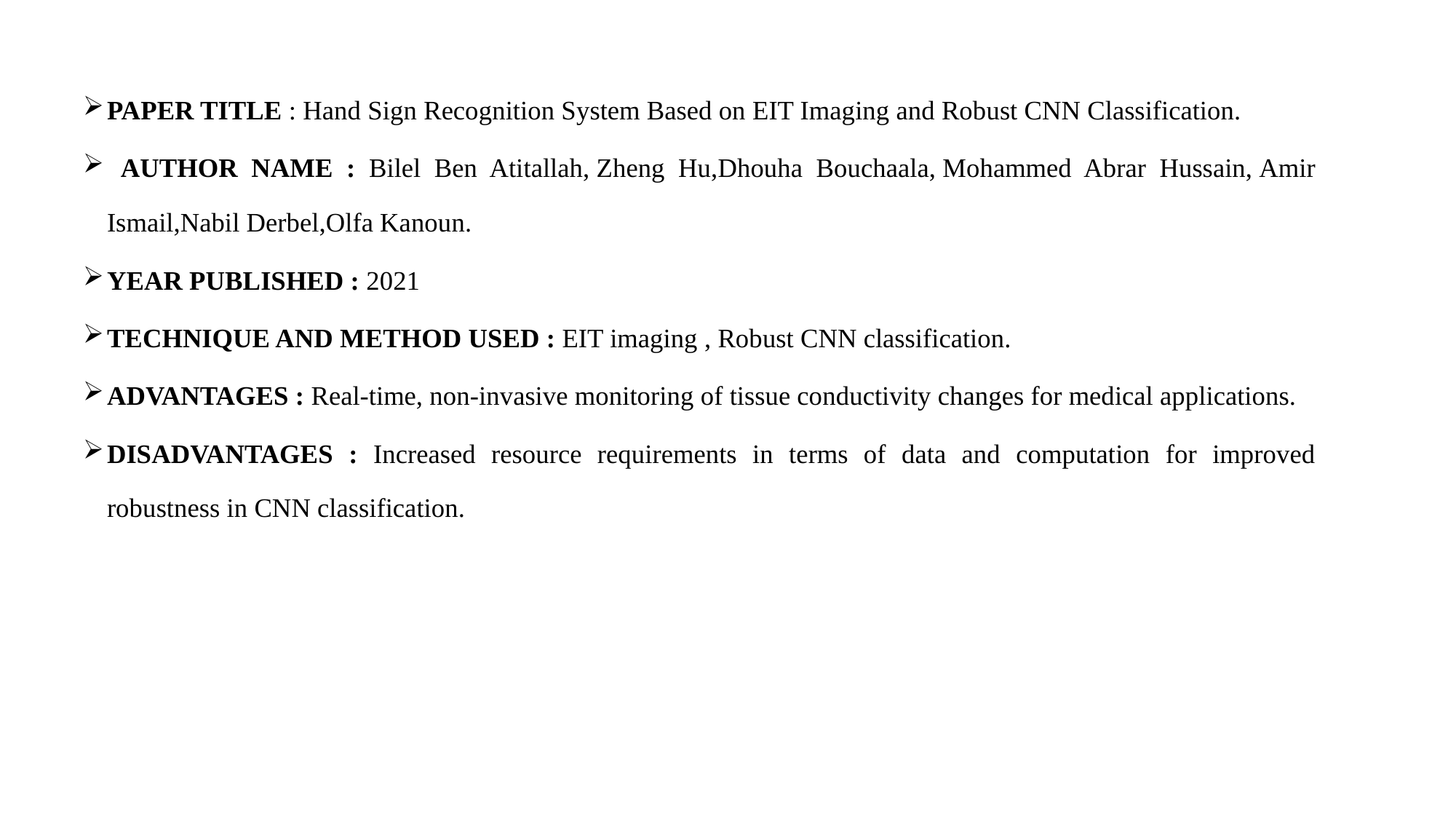

PAPER TITLE : Hand Sign Recognition System Based on EIT Imaging and Robust CNN Classification.
 AUTHOR NAME : Bilel Ben Atitallah, Zheng Hu,Dhouha Bouchaala, Mohammed Abrar Hussain, Amir Ismail,Nabil Derbel,Olfa Kanoun.
YEAR PUBLISHED : 2021
TECHNIQUE AND METHOD USED : EIT imaging , Robust CNN classification.
ADVANTAGES : Real-time, non-invasive monitoring of tissue conductivity changes for medical applications.
DISADVANTAGES : Increased resource requirements in terms of data and computation for improved robustness in CNN classification.